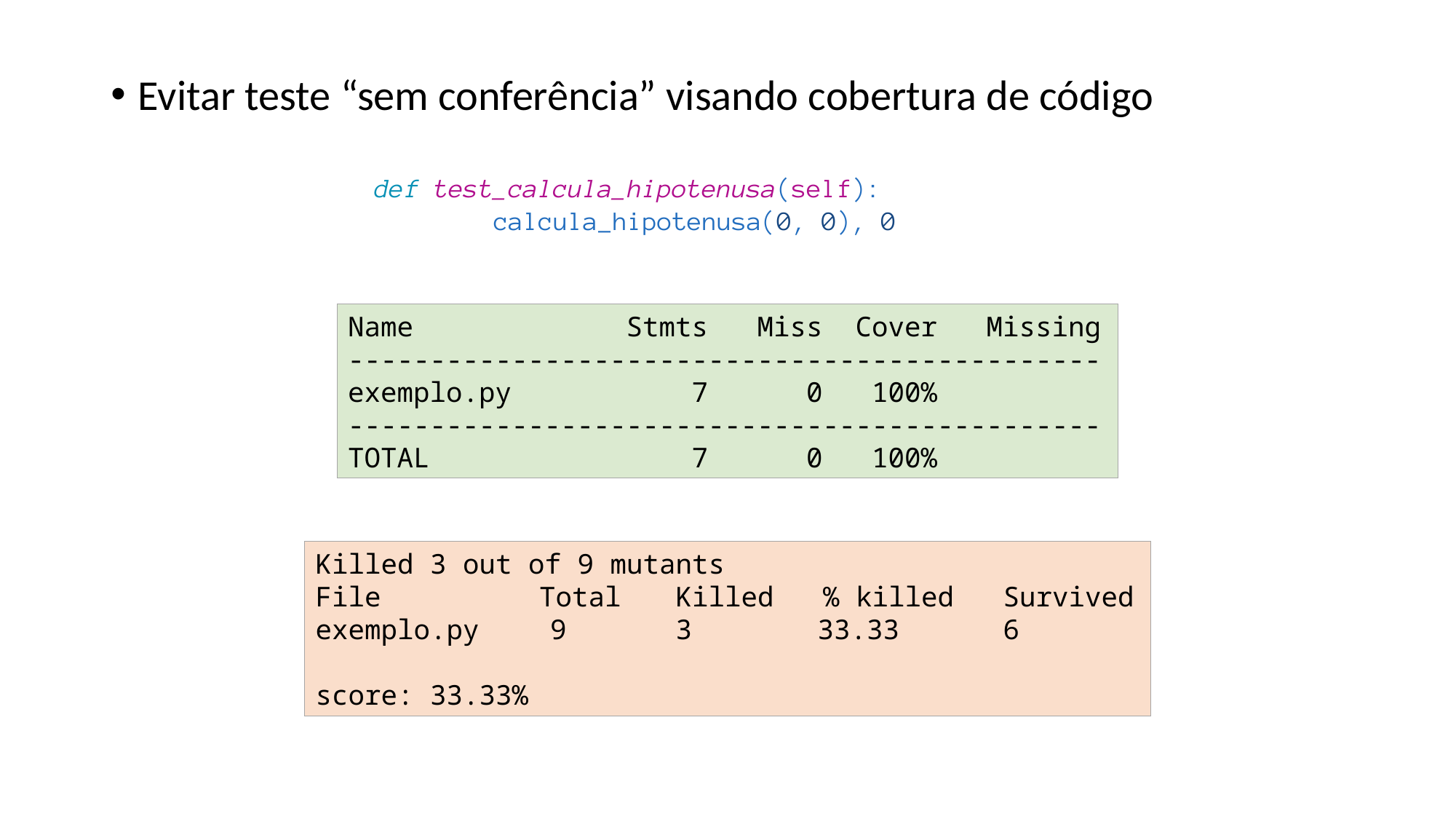

Evitar teste “sem conferência” visando cobertura de código
def test_calcula_hipotenusa(self):
        calcula_hipotenusa(0, 0), 0
Name             Stmts   Miss  Cover   Missing
----------------------------------------------
exemplo.py           7      0   100%
----------------------------------------------
TOTAL                7      0   100%
Killed 3 out of 9 mutants
File	       Total	  Killed   % killed   Survived
exemplo.py	 9	  3	    33.33	  6

score: 33.33%